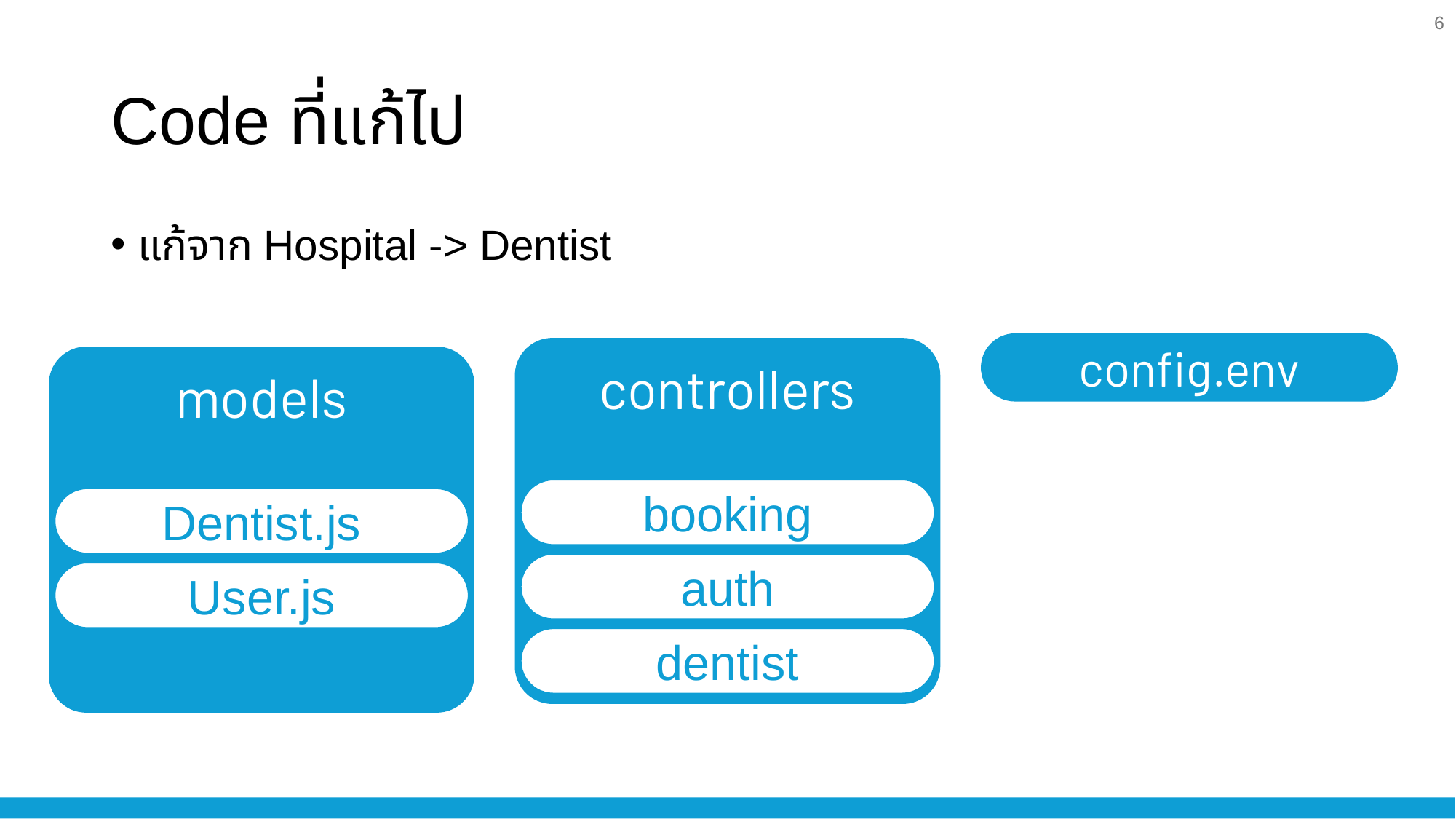

6
# Code ที่แก้ไป
แก้จาก Hospital -> Dentist

config.env
controllers
booking
auth
dentist
models
Dentist.js
User.js